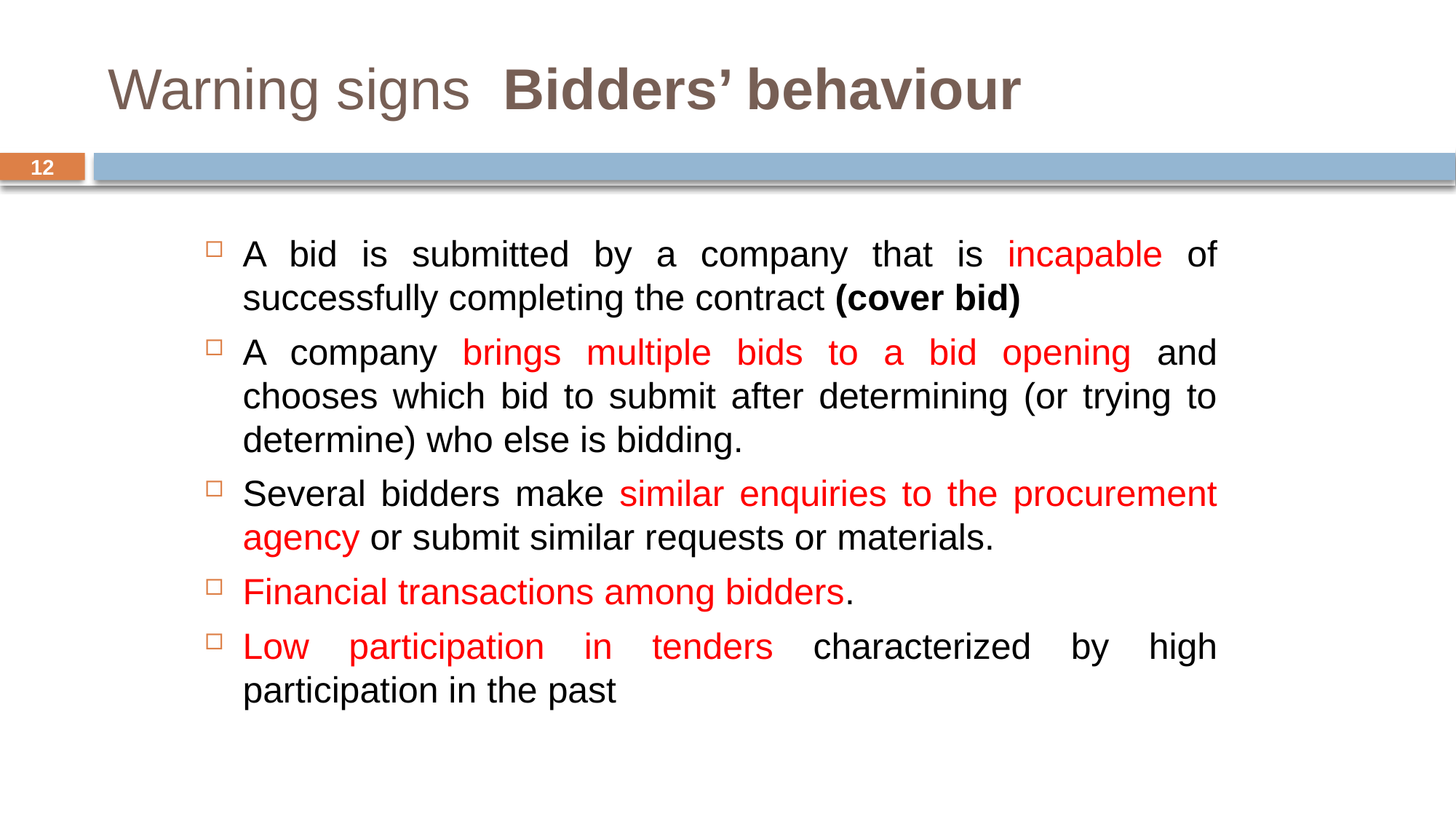

# Warning signs  Bidders’ behaviour
12
A bid is submitted by a company that is incapable of successfully completing the contract (cover bid)
A company brings multiple bids to a bid opening and chooses which bid to submit after determining (or trying to determine) who else is bidding.
Several bidders make similar enquiries to the procurement agency or submit similar requests or materials.
Financial transactions among bidders.
Low participation in tenders characterized by high participation in the past